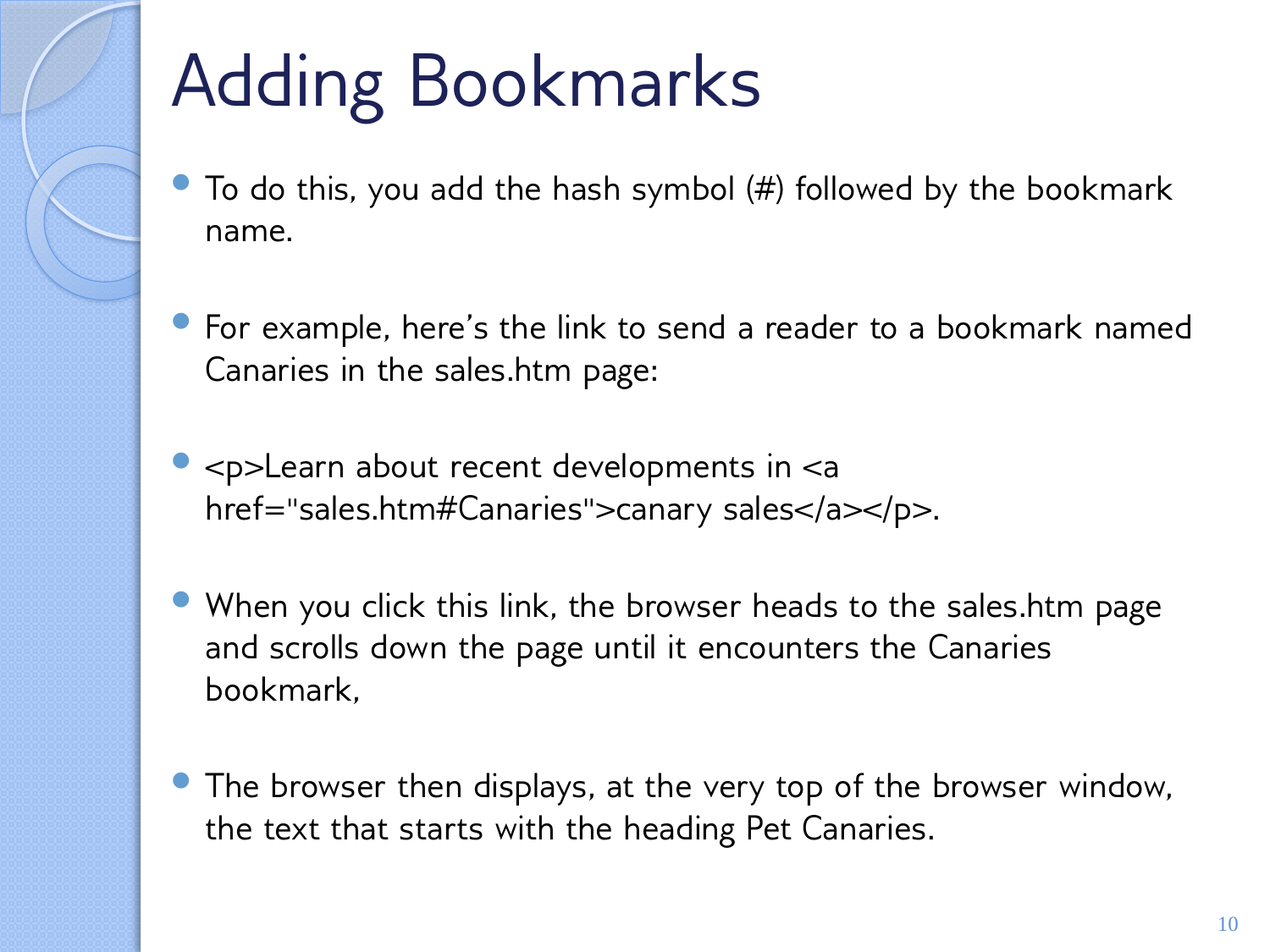

# Adding Bookmarks
To do this, you add the hash symbol (#) followed by the bookmark name.

For example, here’s the link to send a reader to a bookmark named Canaries in the sales.htm page:

<p>Learn about recent developments in <a href="sales.htm#Canaries">canary sales</a></p>.

When you click this link, the browser heads to the sales.htm page and scrolls down the page until it encounters the Canaries bookmark,

The browser then displays, at the very top of the browser window, the text that starts with the heading Pet Canaries.
10